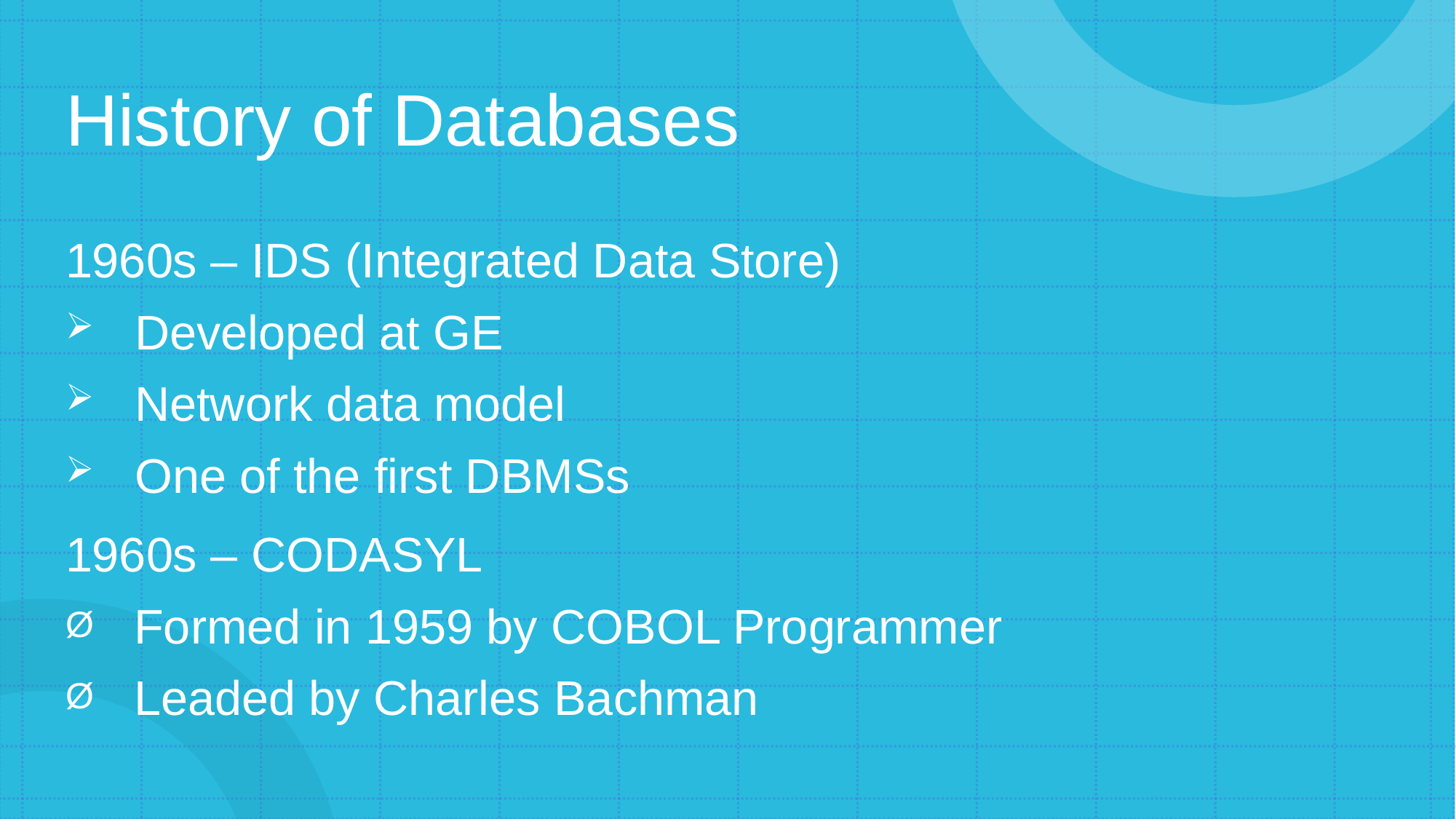

# History of Databases
1960s – IDS (Integrated Data Store)
   Developed at GE
   Network data model
   One of the first DBMSs
1960s – CODASYL
   Formed in 1959 by COBOL Programmer
   Leaded by Charles Bachman